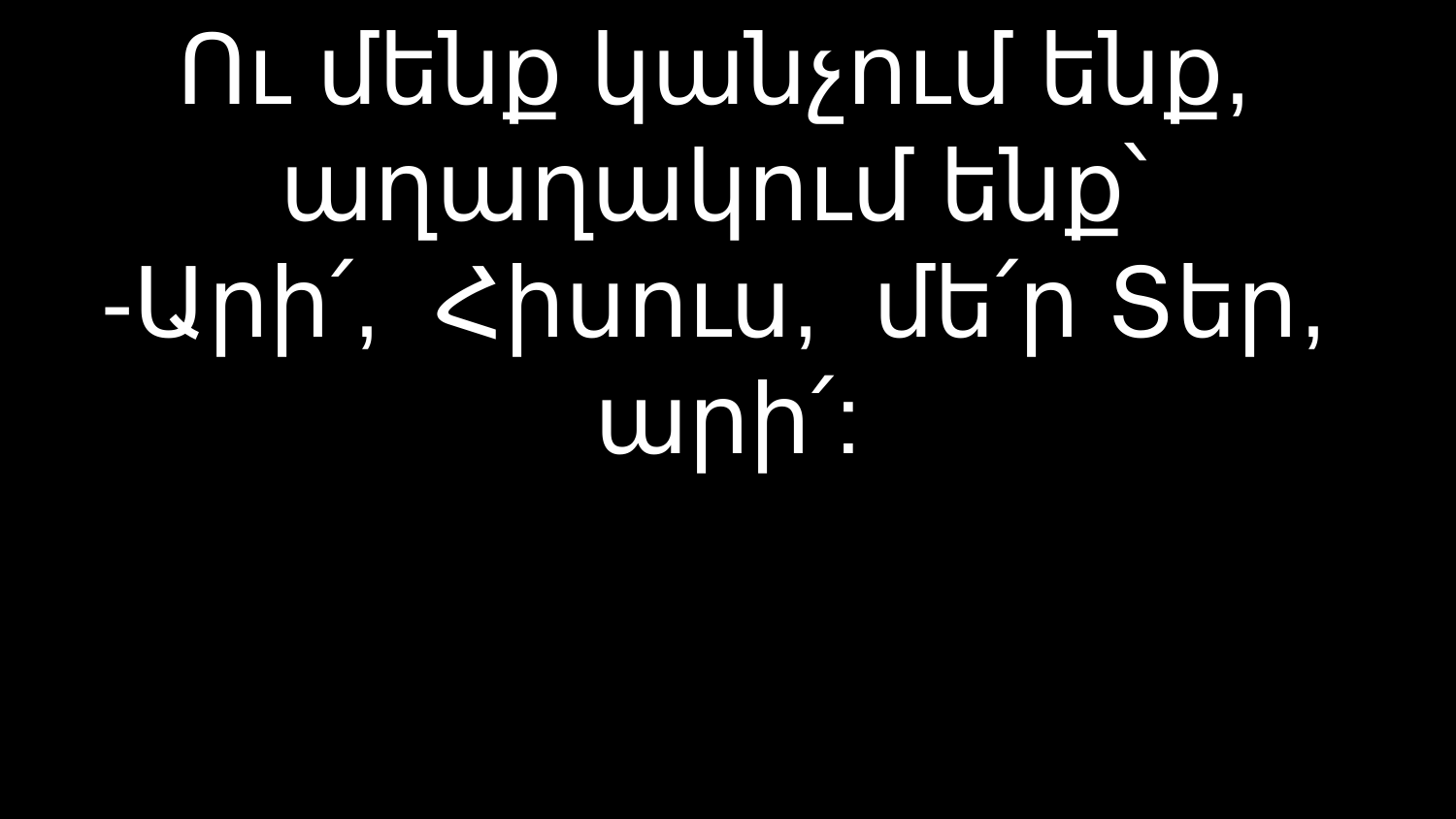

# Ու մենք կանչում ենք,  աղաղակում ենք՝ -Արի՛,  Հիսուս,  մե՛ր Տեր,  արի՛: